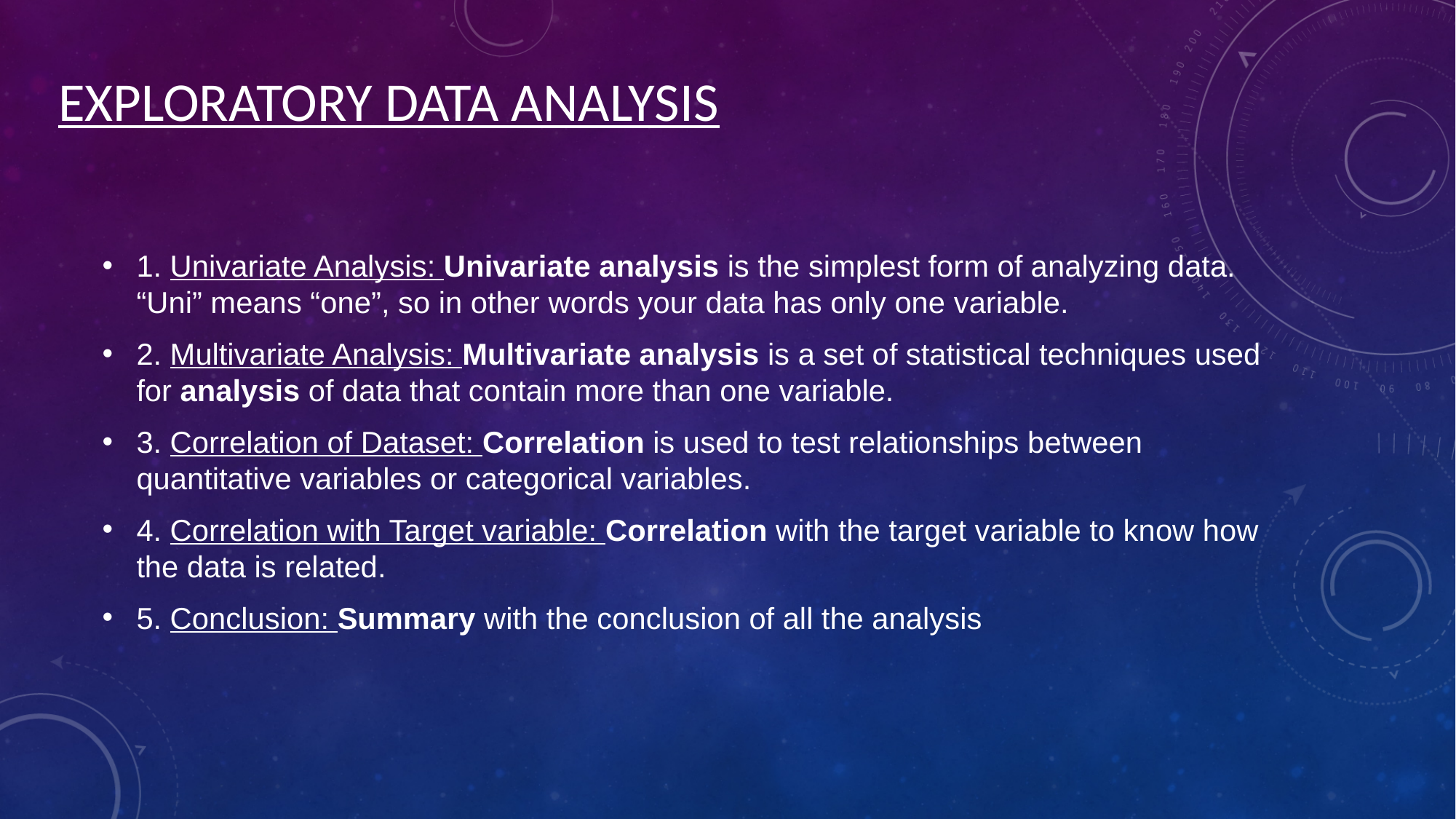

# Exploratory data analysis
1. Univariate Analysis: Univariate analysis is the simplest form of analyzing data. “Uni” means “one”, so in other words your data has only one variable.
2. Multivariate Analysis: Multivariate analysis is a set of statistical techniques used for analysis of data that contain more than one variable.
3. Correlation of Dataset: Correlation is used to test relationships between quantitative variables or categorical variables.
4. Correlation with Target variable: Correlation with the target variable to know how the data is related.
5. Conclusion: Summary with the conclusion of all the analysis